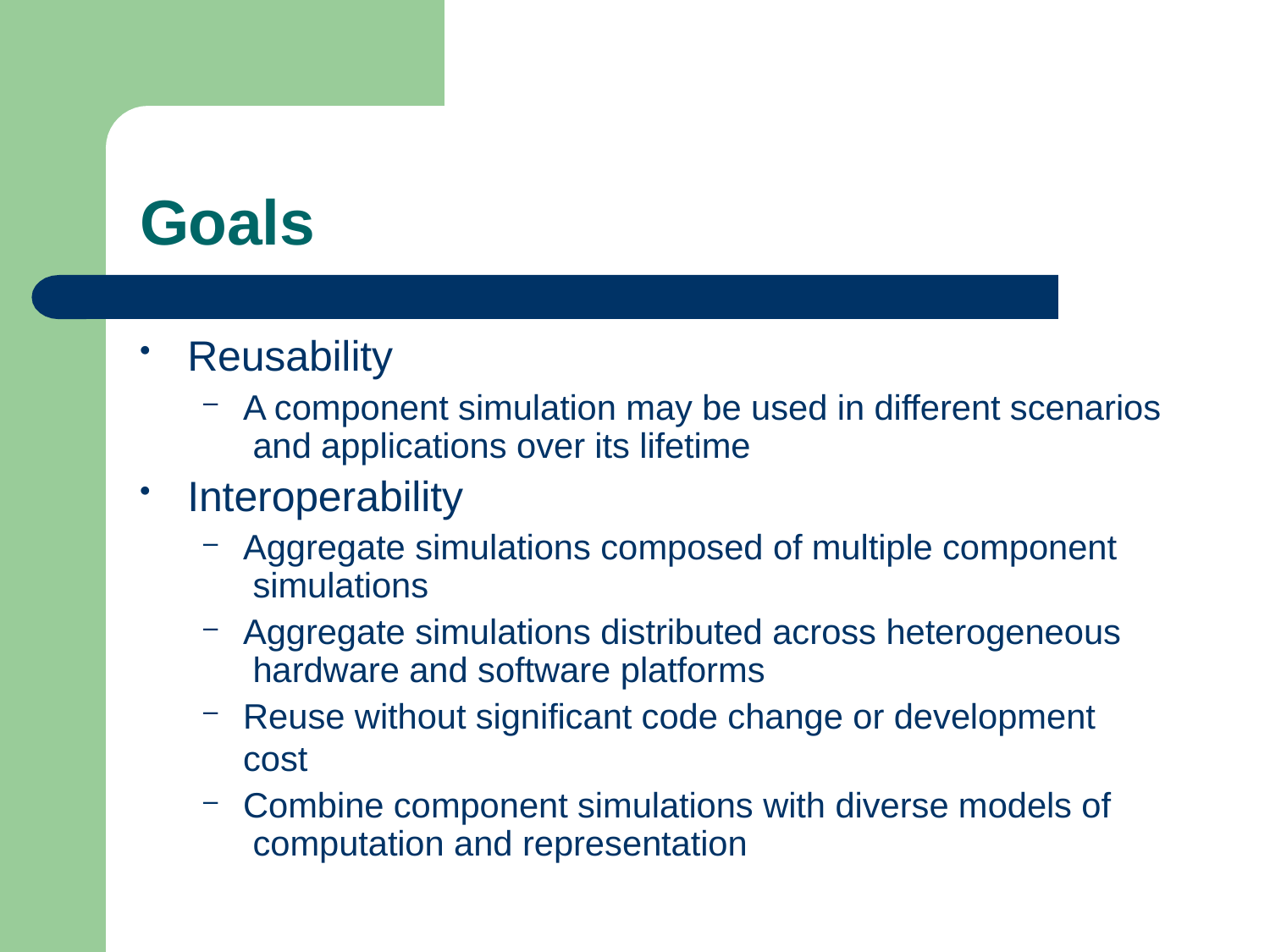

# Goals
Reusability
A component simulation may be used in different scenarios  and applications over its lifetime
Interoperability
Aggregate simulations composed of multiple component  simulations
Aggregate simulations distributed across heterogeneous  hardware and software platforms
Reuse without significant code change or development cost
Combine component simulations with diverse models of  computation and representation